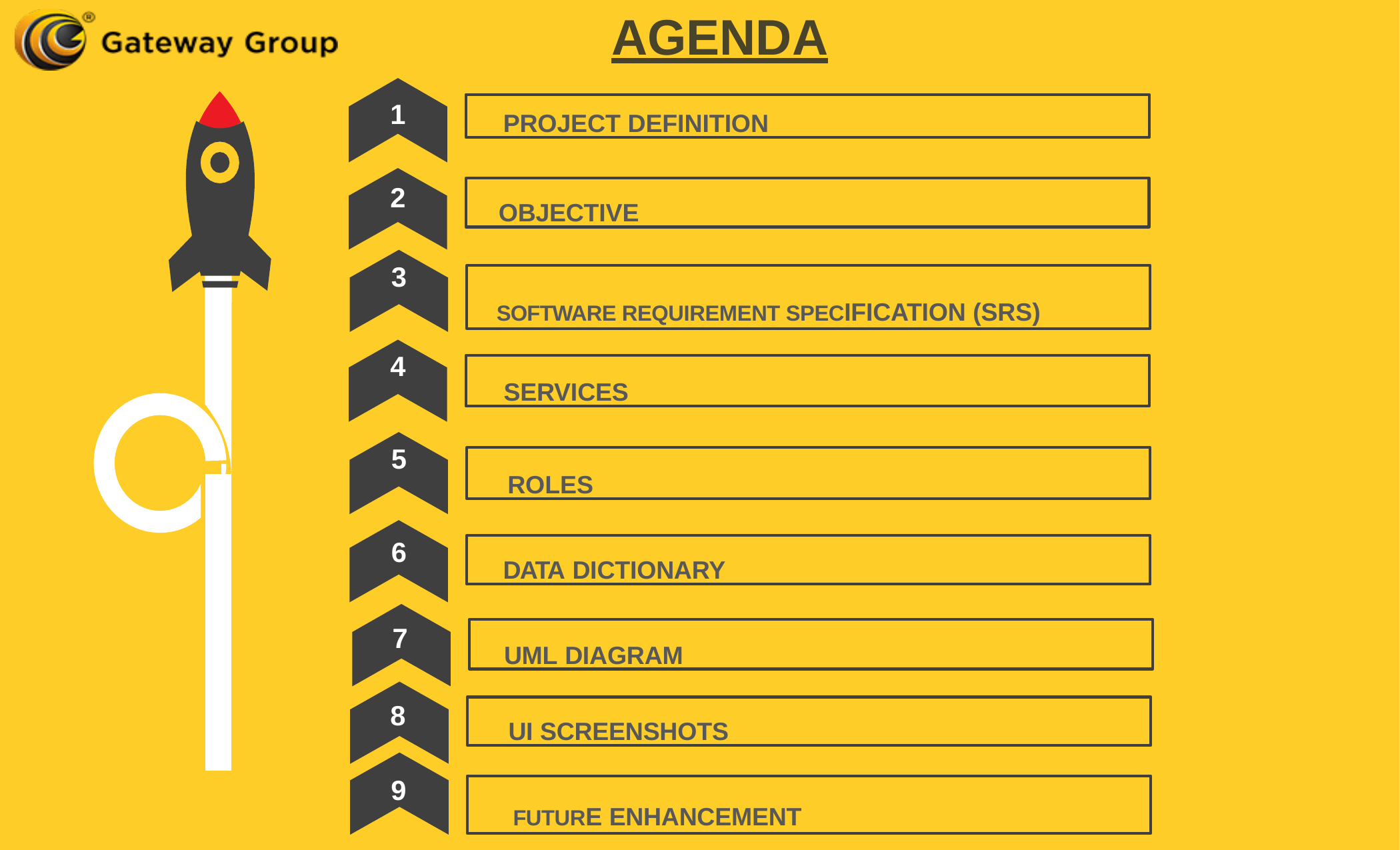

AGENDA

PROJECT DEFINITION
1

OBJECTIVE
2

3
SOFTWARE REQUIREMENT SPECIFICATION (SRS)

4
SERVICES

5
ROLES

6
DATA DICTIONARY

7
UML DIAGRAM

8
UI SCREENSHOTS

9
FUTURE ENHANCEMENT